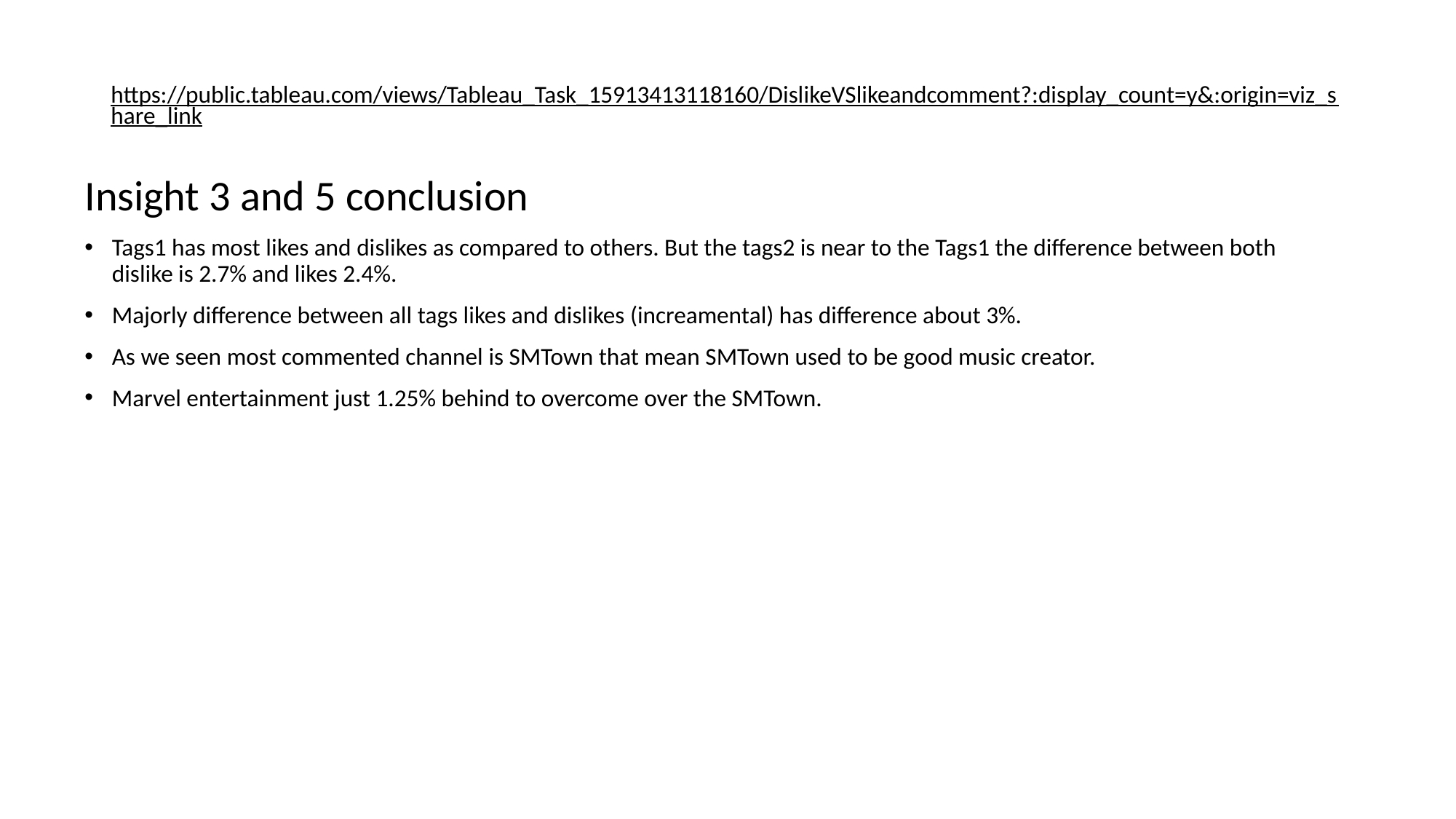

# https://public.tableau.com/views/Tableau_Task_15913413118160/DislikeVSlikeandcomment?:display_count=y&:origin=viz_share_link
Insight 3 and 5 conclusion
Tags1 has most likes and dislikes as compared to others. But the tags2 is near to the Tags1 the difference between both dislike is 2.7% and likes 2.4%.
Majorly difference between all tags likes and dislikes (increamental) has difference about 3%.
As we seen most commented channel is SMTown that mean SMTown used to be good music creator.
Marvel entertainment just 1.25% behind to overcome over the SMTown.